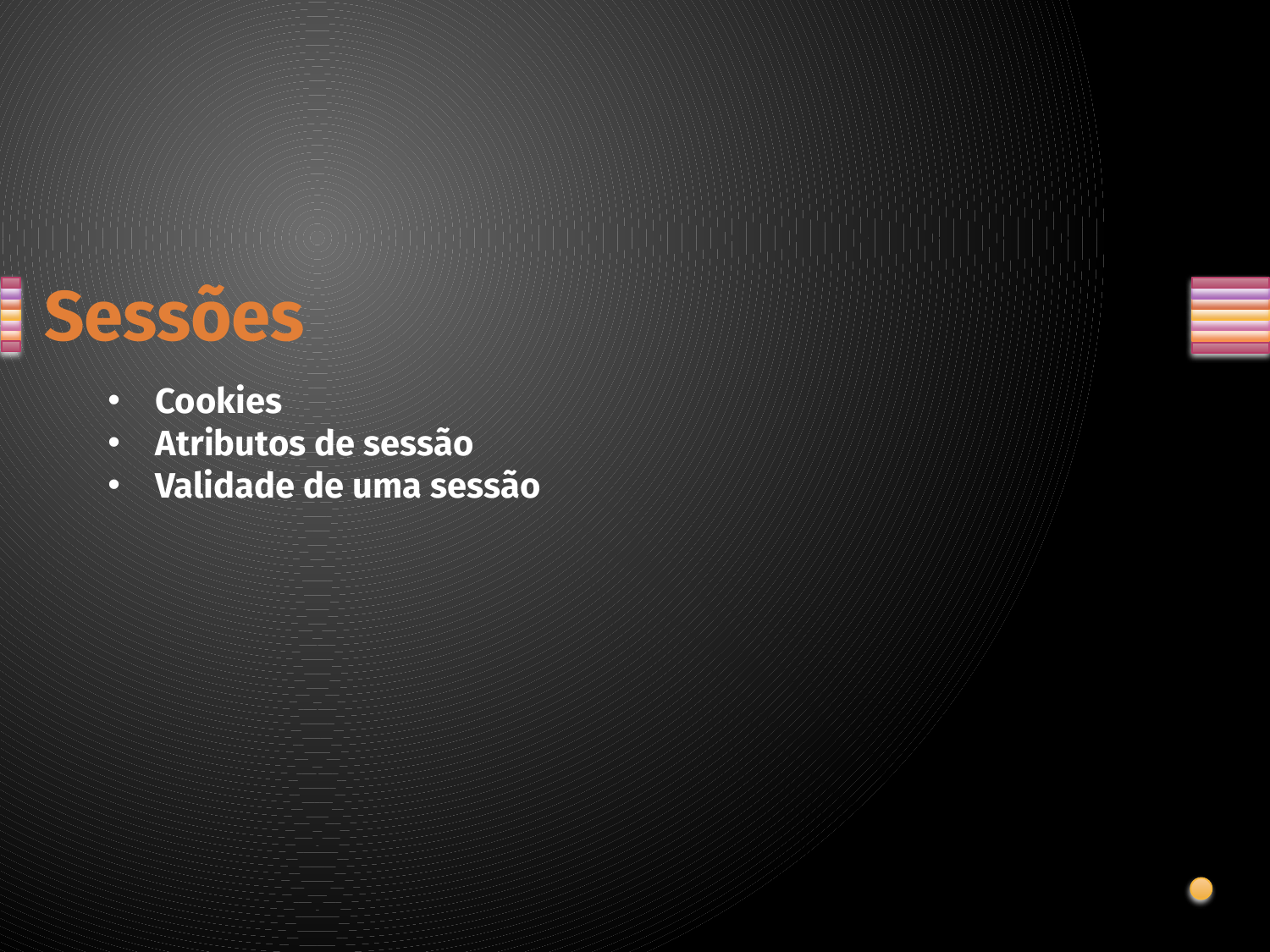

# Sessões
Cookies
Atributos de sessão
Validade de uma sessão